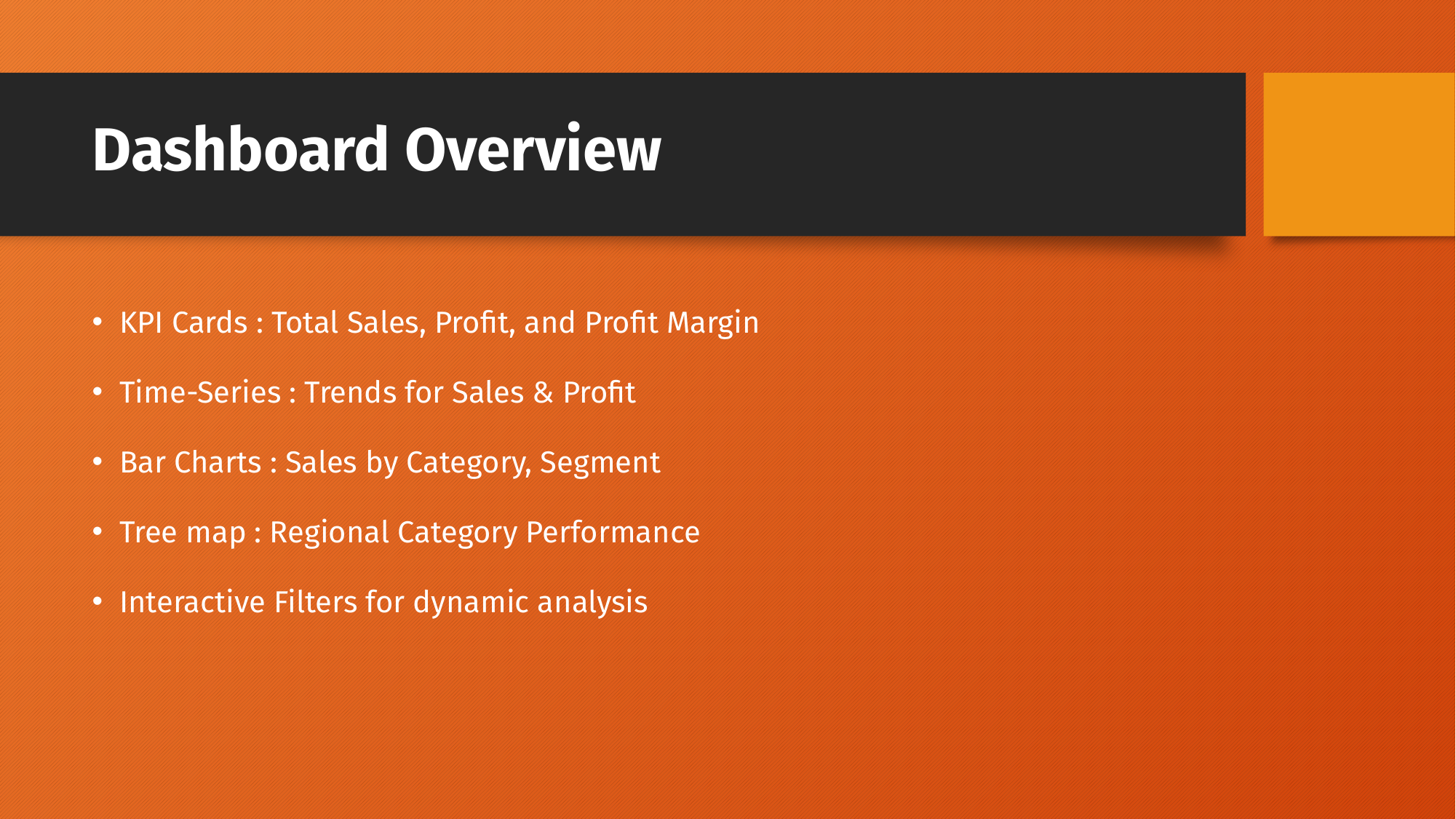

# Dashboard Overview
KPI Cards : Total Sales, Profit, and Profit Margin
Time-Series : Trends for Sales & Profit
Bar Charts : Sales by Category, Segment
Tree map : Regional Category Performance
Interactive Filters for dynamic analysis